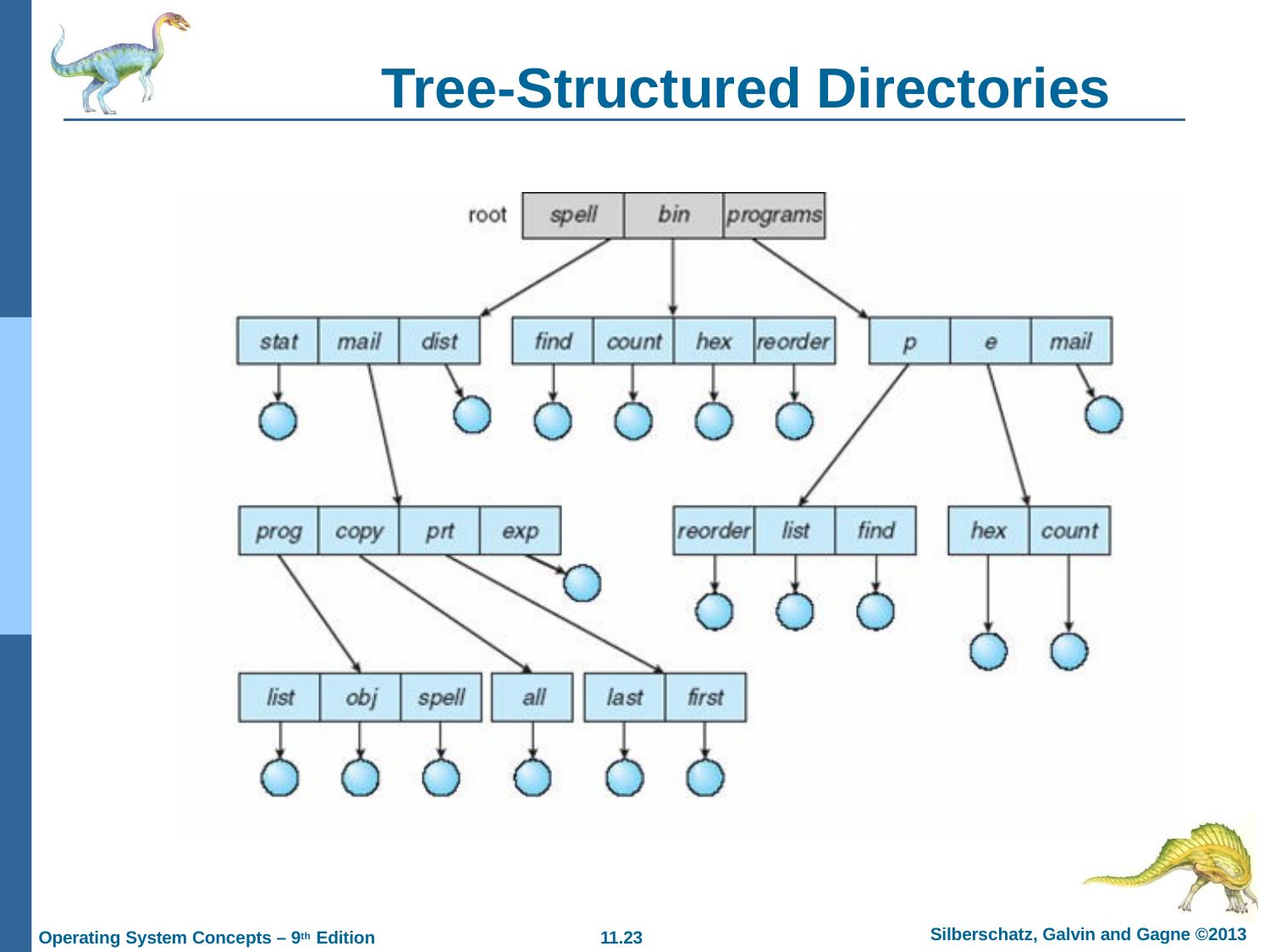

# Tree-Structured Directories

Silberschatz, Galvin and Gagne ©2013
11.23
Operating System Concepts – 9th  Edition